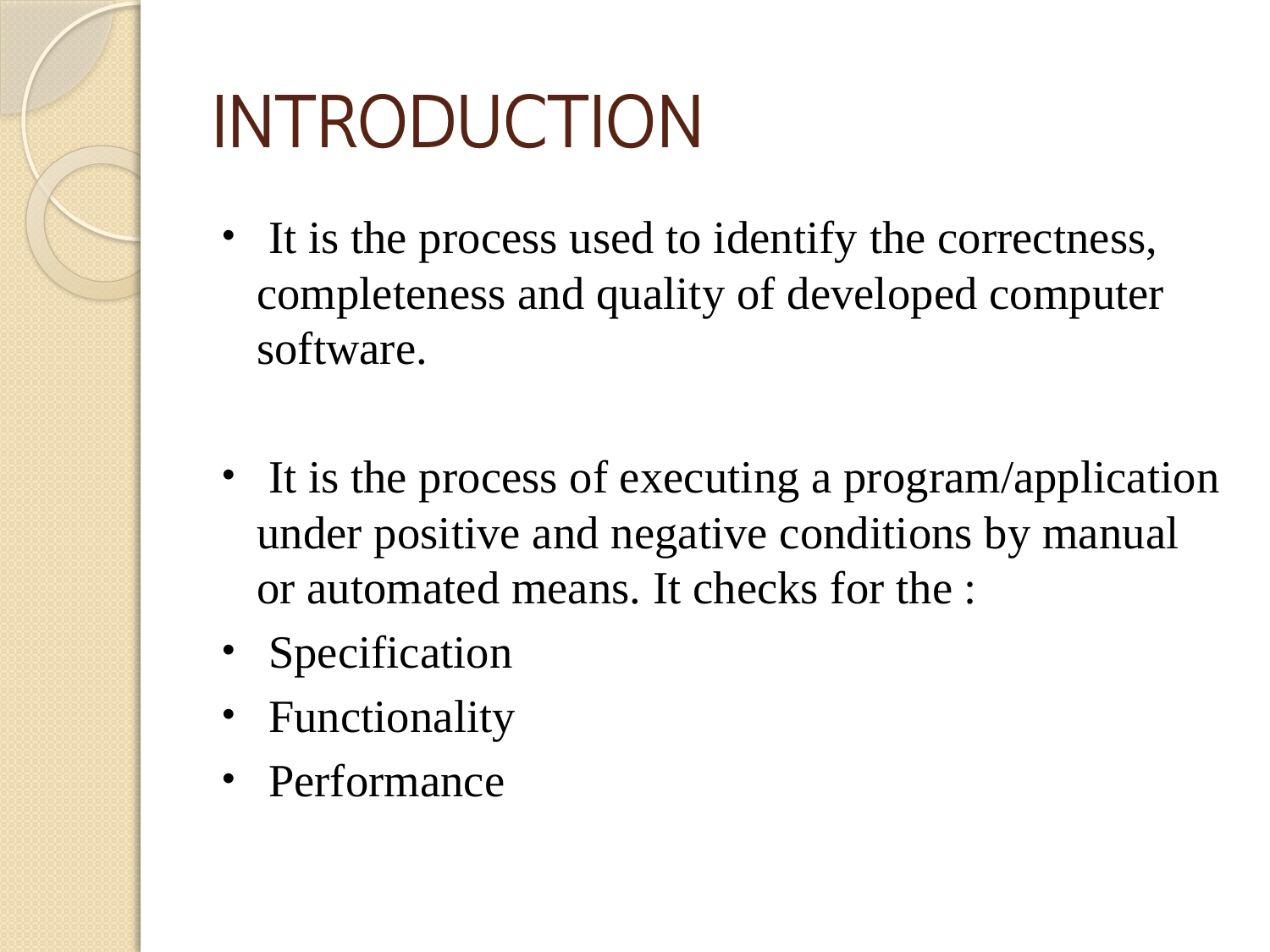

# INTRODUCTION
 It is the process used to identify the correctness,  completeness and quality of developed computer software.

 It is the process of executing a program/application under positive and negative conditions by manual or automated means. It checks for the :
 Specification
 Functionality
 Performance